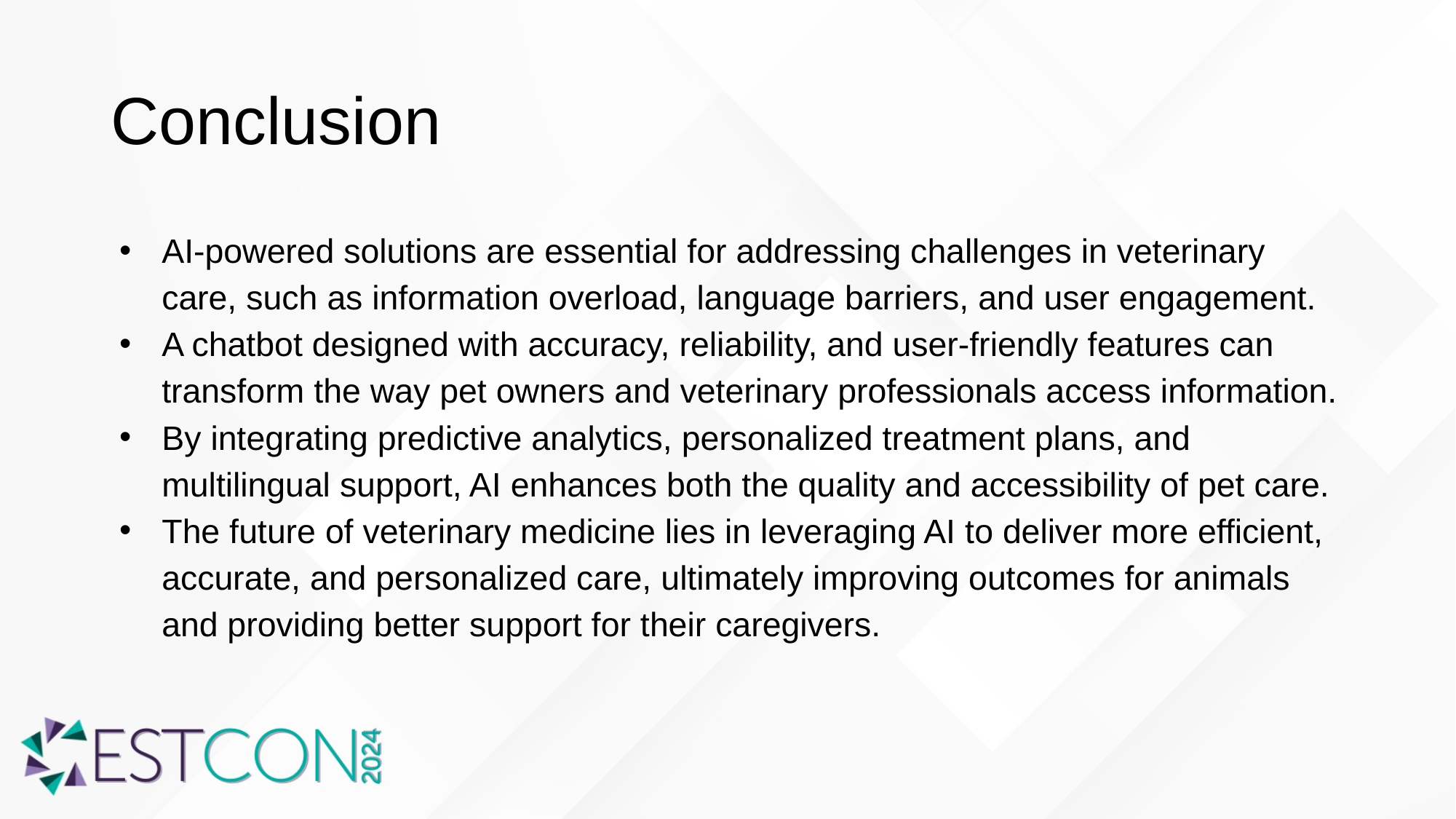

# Conclusion
AI-powered solutions are essential for addressing challenges in veterinary care, such as information overload, language barriers, and user engagement.
A chatbot designed with accuracy, reliability, and user-friendly features can transform the way pet owners and veterinary professionals access information.
By integrating predictive analytics, personalized treatment plans, and multilingual support, AI enhances both the quality and accessibility of pet care.
The future of veterinary medicine lies in leveraging AI to deliver more efficient, accurate, and personalized care, ultimately improving outcomes for animals and providing better support for their caregivers.